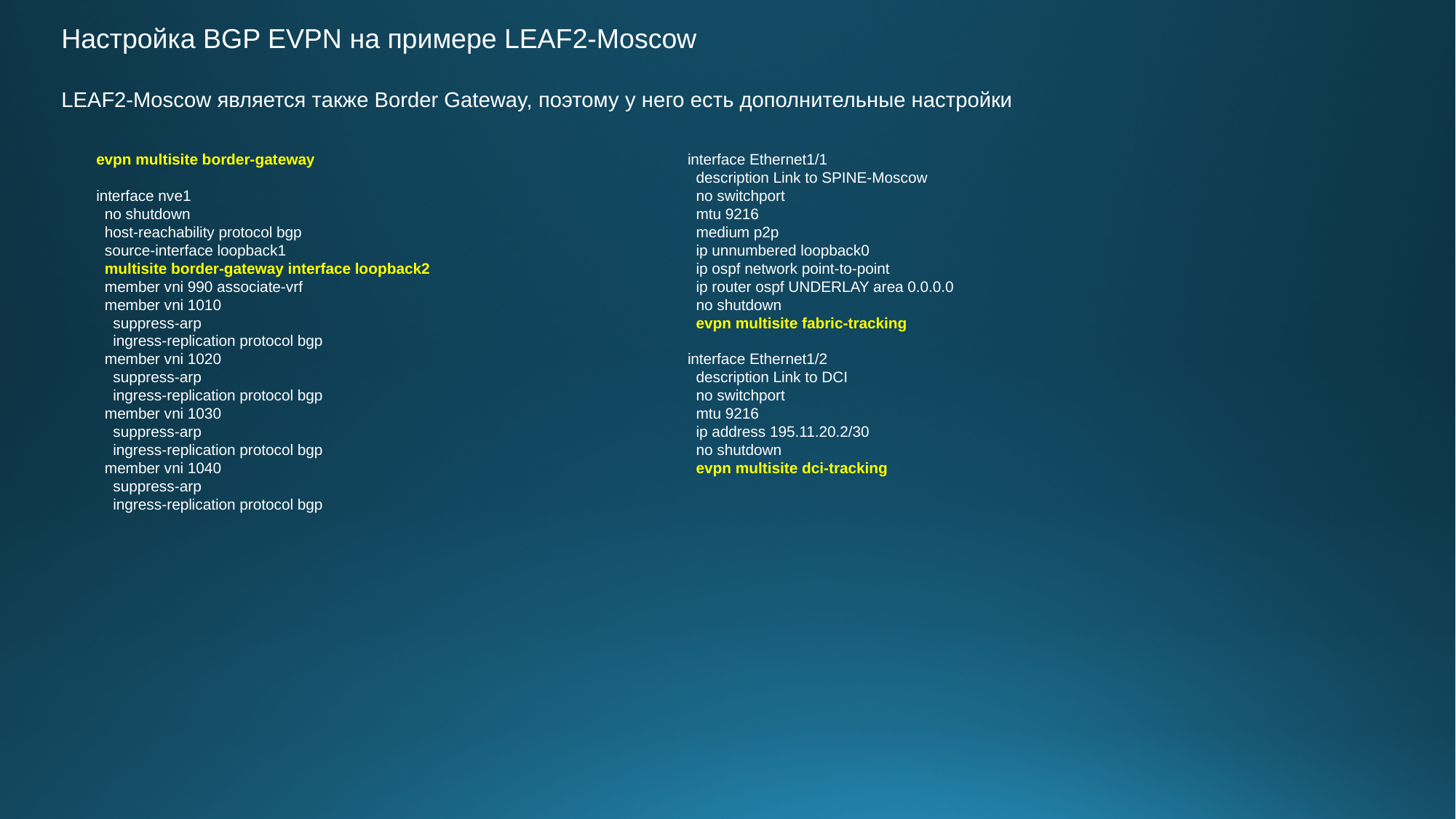

Настройка BGP EVPN на примере LEAF2-Moscow

LEAF2-Moscow является также Border Gateway, поэтому у него есть дополнительные настройки
evpn multisite border-gateway

interface nve1
  no shutdown
  host-reachability protocol bgp
  source-interface loopback1
  multisite border-gateway interface loopback2
  member vni 990 associate-vrf
  member vni 1010
    suppress-arp
    ingress-replication protocol bgp
  member vni 1020
    suppress-arp
    ingress-replication protocol bgp
  member vni 1030
    suppress-arp
    ingress-replication protocol bgp
  member vni 1040
    suppress-arp
    ingress-replication protocol bgp
interface Ethernet1/1
  description Link to SPINE-Moscow
  no switchport
  mtu 9216
  medium p2p
  ip unnumbered loopback0
  ip ospf network point-to-point
  ip router ospf UNDERLAY area 0.0.0.0
  no shutdown
  evpn multisite fabric-tracking

interface Ethernet1/2
  description Link to DCI
  no switchport
  mtu 9216
  ip address 195.11.20.2/30
  no shutdown
  evpn multisite dci-tracking